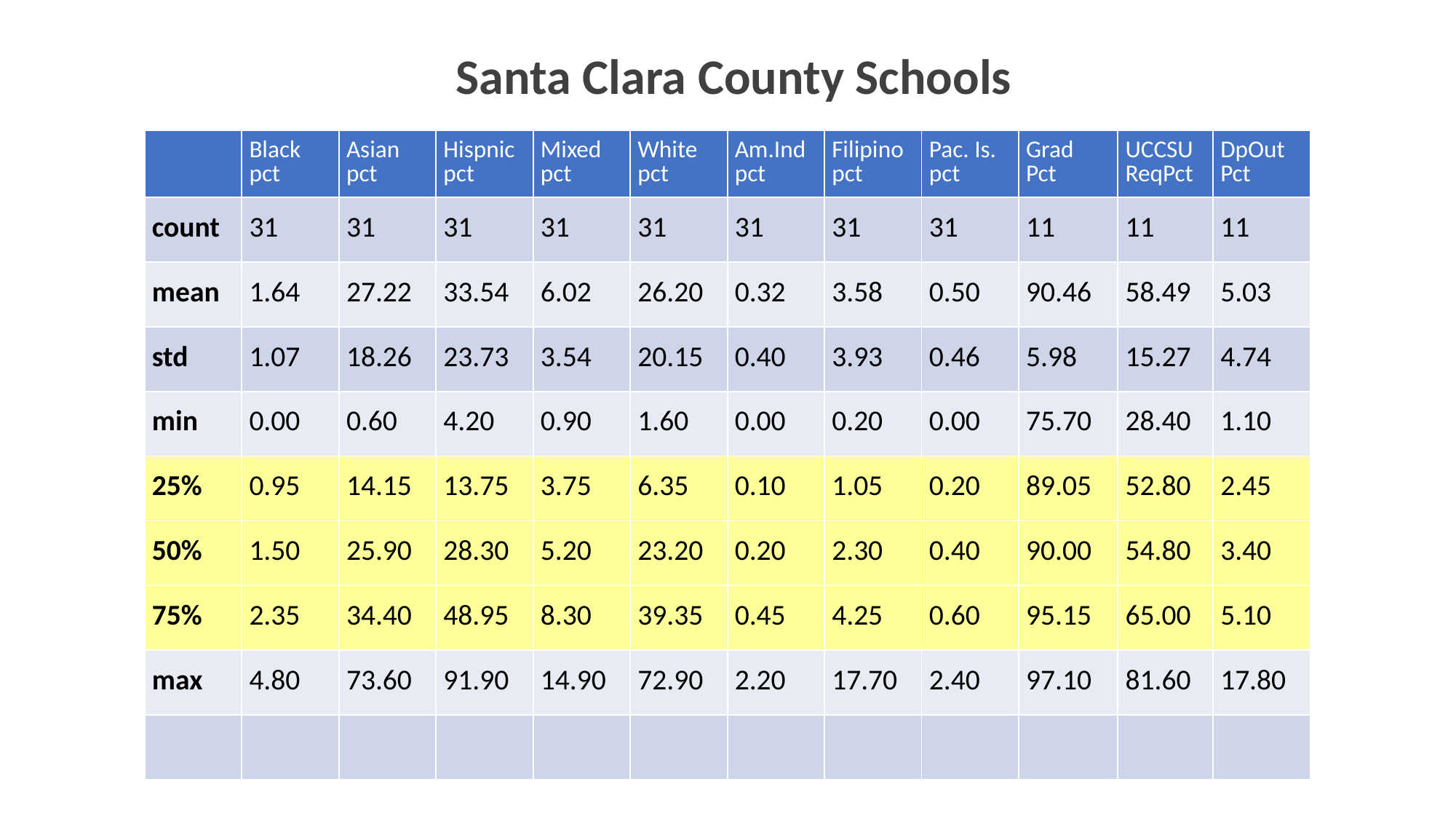

Santa Clara County Schools
|  | Black pct | Asian pct | Hispnic pct | Mixed pct | White pct | Am.Ind pct | Filipino pct | Pac. Is. pct | Grad Pct | UCCSU ReqPct | DpOut Pct |
| --- | --- | --- | --- | --- | --- | --- | --- | --- | --- | --- | --- |
| count | 31 | 31 | 31 | 31 | 31 | 31 | 31 | 31 | 11 | 11 | 11 |
| mean | 1.64 | 27.22 | 33.54 | 6.02 | 26.20 | 0.32 | 3.58 | 0.50 | 90.46 | 58.49 | 5.03 |
| std | 1.07 | 18.26 | 23.73 | 3.54 | 20.15 | 0.40 | 3.93 | 0.46 | 5.98 | 15.27 | 4.74 |
| min | 0.00 | 0.60 | 4.20 | 0.90 | 1.60 | 0.00 | 0.20 | 0.00 | 75.70 | 28.40 | 1.10 |
| 25% | 0.95 | 14.15 | 13.75 | 3.75 | 6.35 | 0.10 | 1.05 | 0.20 | 89.05 | 52.80 | 2.45 |
| 50% | 1.50 | 25.90 | 28.30 | 5.20 | 23.20 | 0.20 | 2.30 | 0.40 | 90.00 | 54.80 | 3.40 |
| 75% | 2.35 | 34.40 | 48.95 | 8.30 | 39.35 | 0.45 | 4.25 | 0.60 | 95.15 | 65.00 | 5.10 |
| max | 4.80 | 73.60 | 91.90 | 14.90 | 72.90 | 2.20 | 17.70 | 2.40 | 97.10 | 81.60 | 17.80 |
|  |  |  |  |  |  |  |  |  |  |  |  |